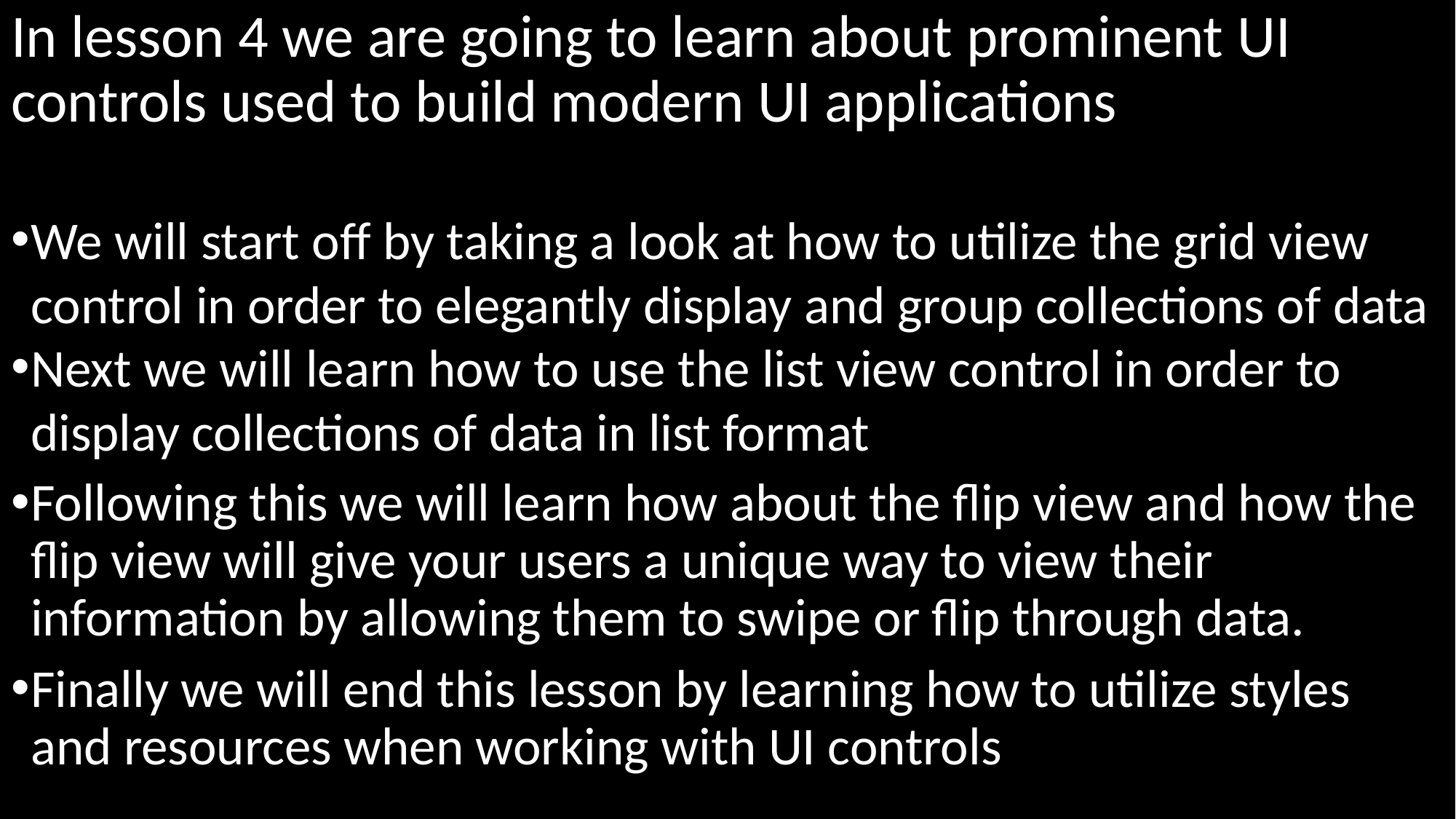

In lesson 4 we are going to learn about prominent UI controls used to build modern UI applications

We will start off by taking a look at how to utilize the grid view control in order to elegantly display and group collections of data
Next we will learn how to use the list view control in order to display collections of data in list format
Following this we will learn how about the flip view and how the flip view will give your users a unique way to view their information by allowing them to swipe or flip through data.
Finally we will end this lesson by learning how to utilize styles and resources when working with UI controls